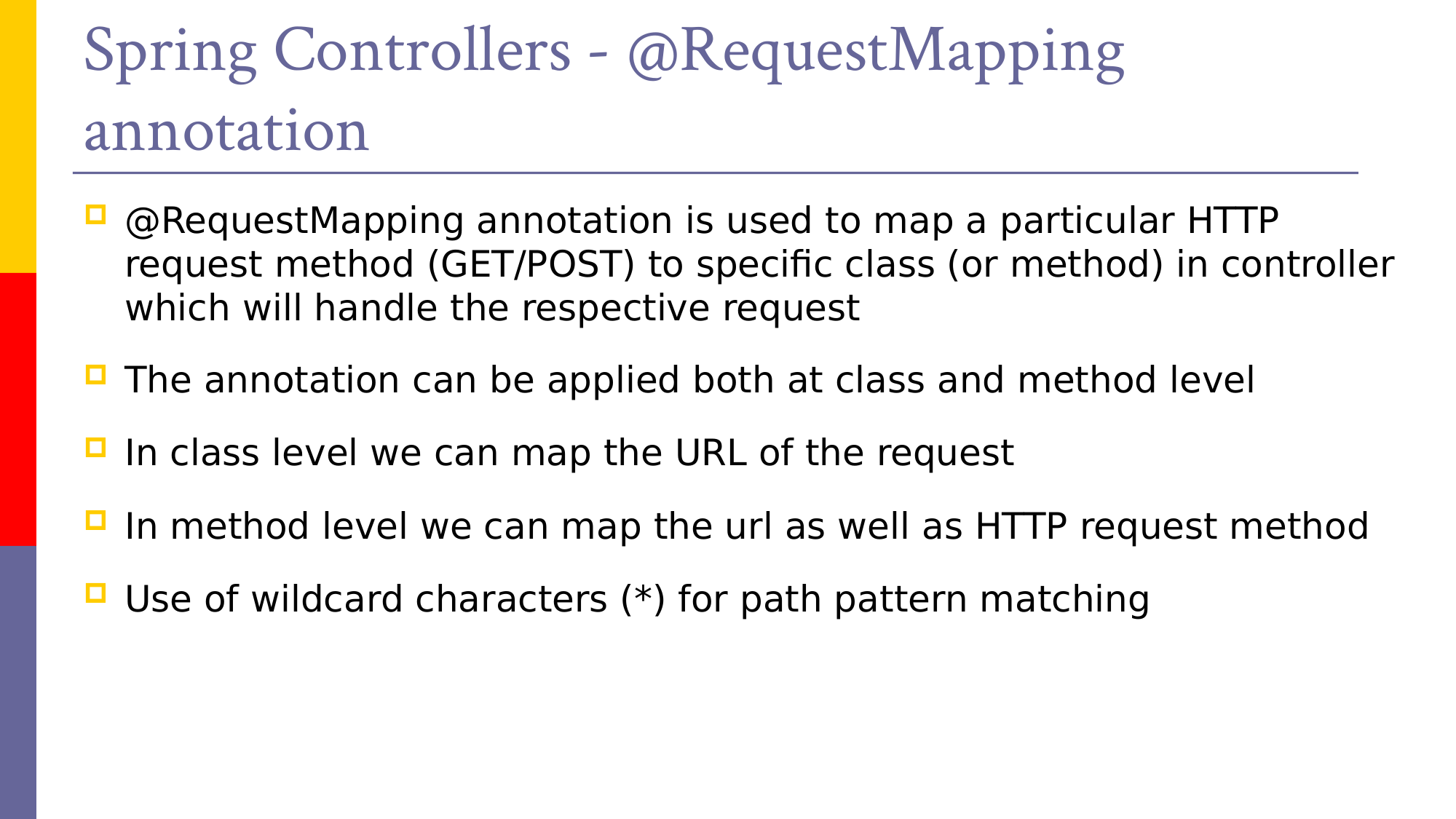

# Spring Controllers - @RequestMapping annotation
@RequestMapping annotation is used to map a particular HTTP request method (GET/POST) to specific class (or method) in controller which will handle the respective request
The annotation can be applied both at class and method level
In class level we can map the URL of the request
In method level we can map the url as well as HTTP request method
Use of wildcard characters (*) for path pattern matching